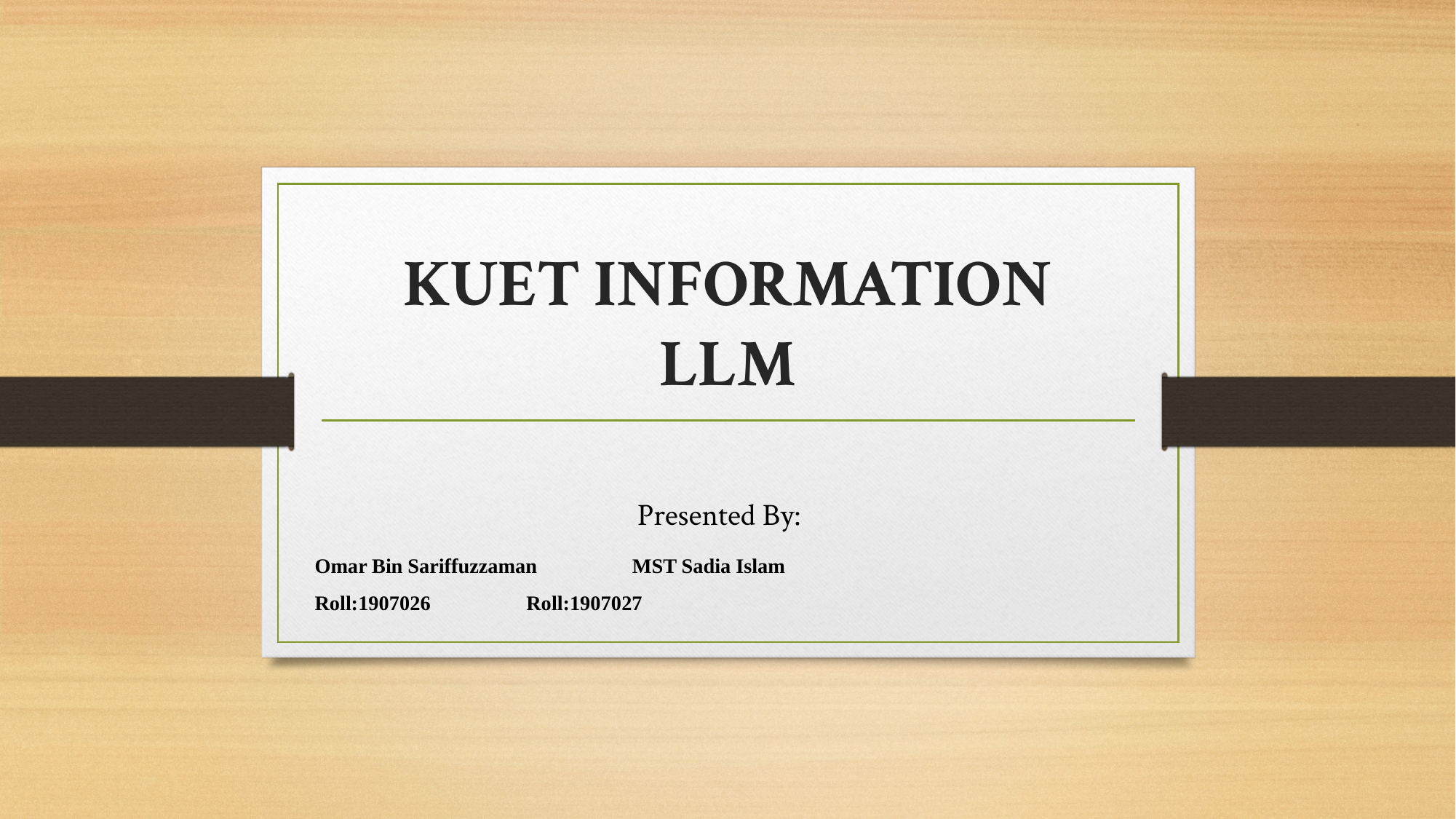

# KUET INFORMATION LLM

Presented By:
Omar Bin Sariffuzzaman				MST Sadia Islam
Roll:1907026						Roll:1907027